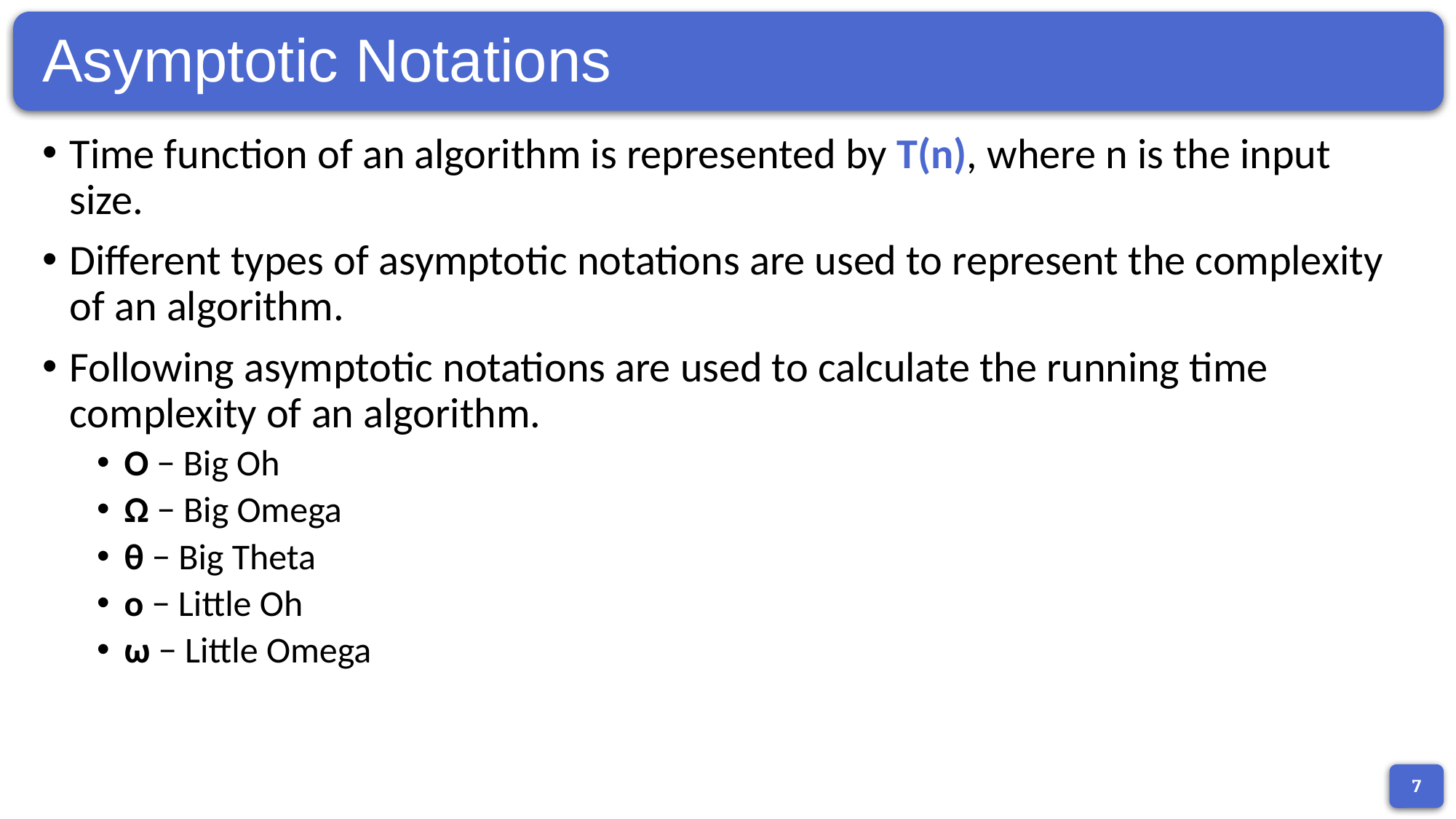

# Asymptotic Notations
Time function of an algorithm is represented by T(n), where n is the input size.
Different types of asymptotic notations are used to represent the complexity of an algorithm.
Following asymptotic notations are used to calculate the running time complexity of an algorithm.
O − Big Oh
Ω − Big Omega
θ − Big Theta
o − Little Oh
ω − Little Omega

7